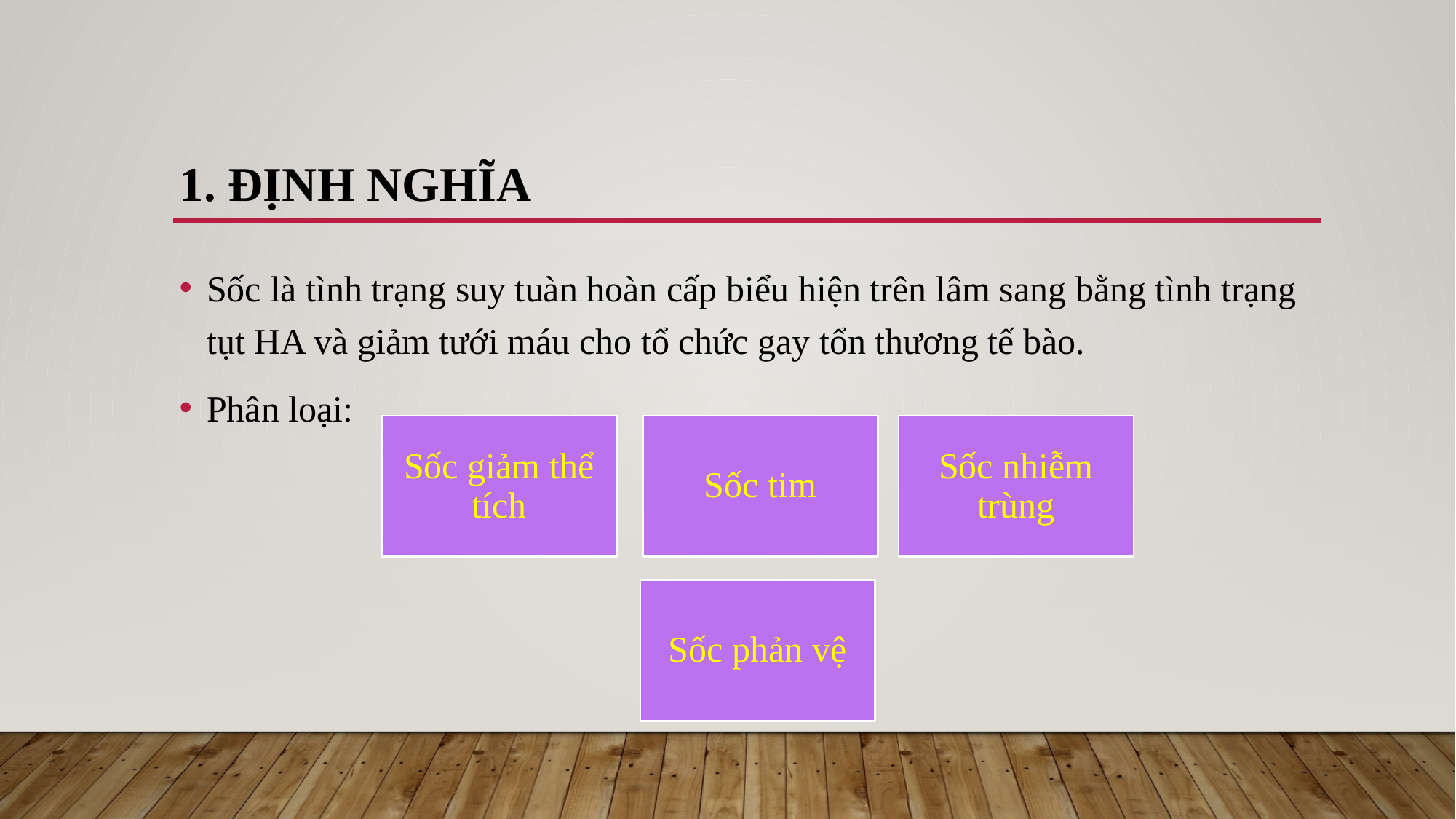

# 1. Định nghĩa
Sốc là tình trạng suy tuàn hoàn cấp biểu hiện trên lâm sang bằng tình trạng tụt HA và giảm tưới máu cho tổ chức gay tổn thương tế bào.
Phân loại:
Sốc giảm thể tích
Sốc tim
Sốc nhiễm trùng
Sốc phản vệ